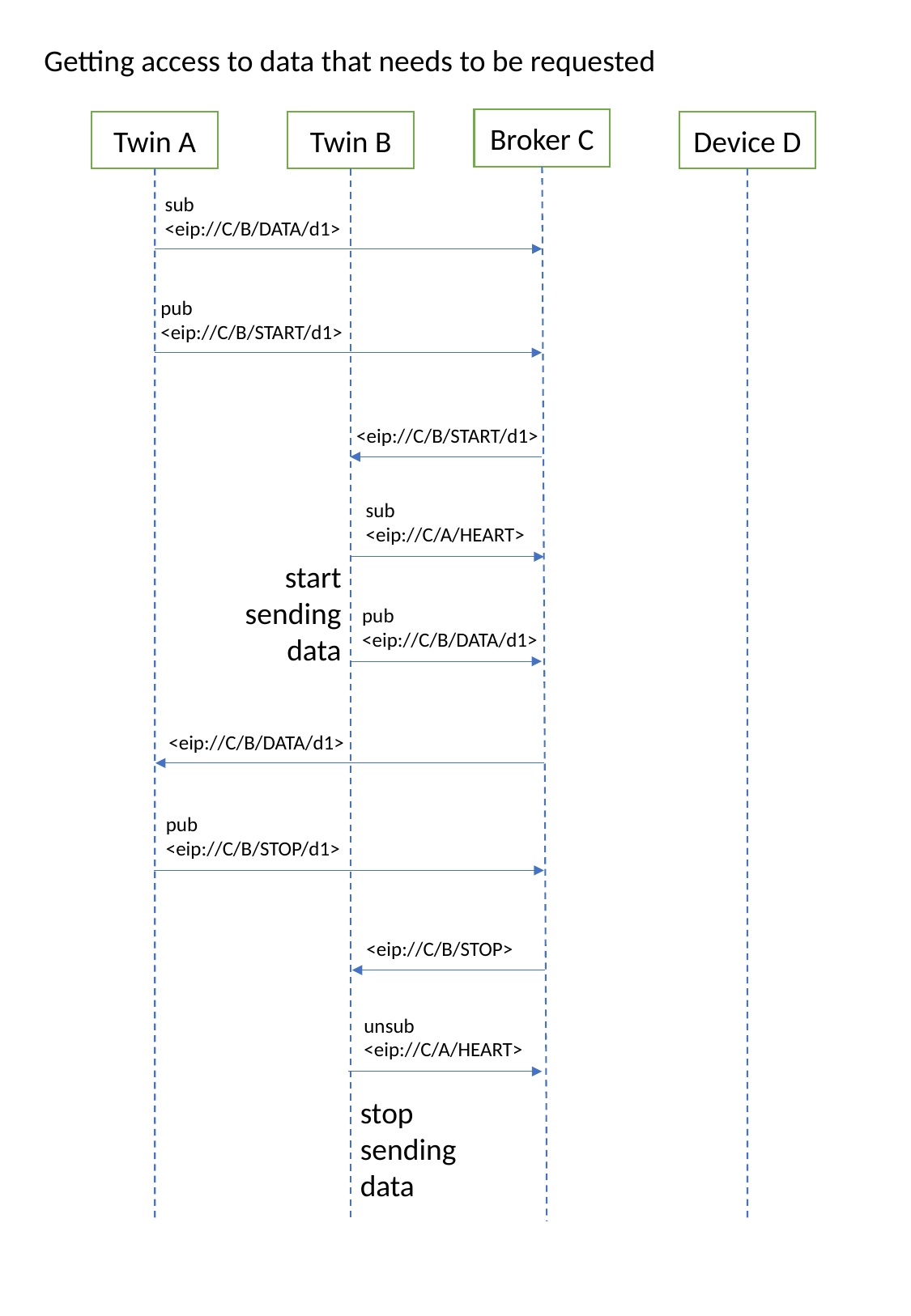

Getting access to data that needs to be requested
Broker C
Twin A
Twin B
Device D
sub <eip://C/B/DATA/d1>
pub <eip://C/B/START/d1>
<eip://C/B/START/d1>
sub <eip://C/A/HEART>
start sending data
pub <eip://C/B/DATA/d1>
<eip://C/B/DATA/d1>
pub <eip://C/B/STOP/d1>
<eip://C/B/STOP>
unsub <eip://C/A/HEART>
stop sending data